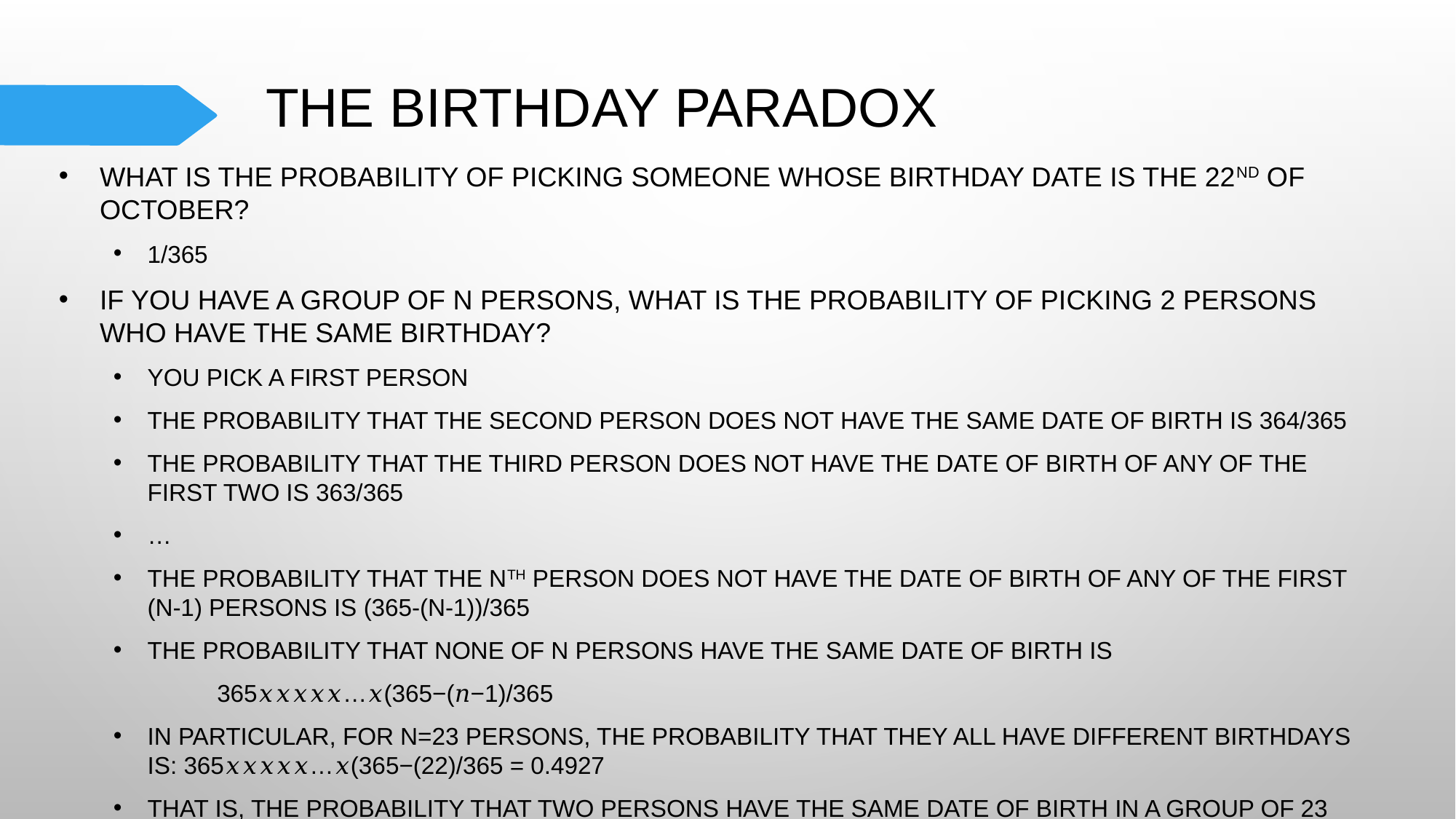

# THE BIRTHDAY PARADOX
What is the probability of picking someone whose birthday date is the 22nd of October?
1/365
If you have a group of n persons, what is the probability of picking 2 persons who have the same birthday?
You pick a first person
The probability that the second person does not have the same date of birth is 364/365
The probability that the third person does not have the date of birth of any of the first two is 363/365
…
The probability that the nth person does not have the date of birth of any of the first (n-1) persons is (365-(n-1))/365
The probability that none of n persons have the same date of birth is
	365𝑥𝑥𝑥𝑥𝑥…𝑥(365−(𝑛−1)/365
In particular, for n=23 persons, the probability that they all have different birthdays is: 365𝑥𝑥𝑥𝑥𝑥…𝑥(365−(22)/365 = 0.4927
That is, the probability that two persons have the same date of birth in a group of 23 persons is: 1-0.4927=0.5073